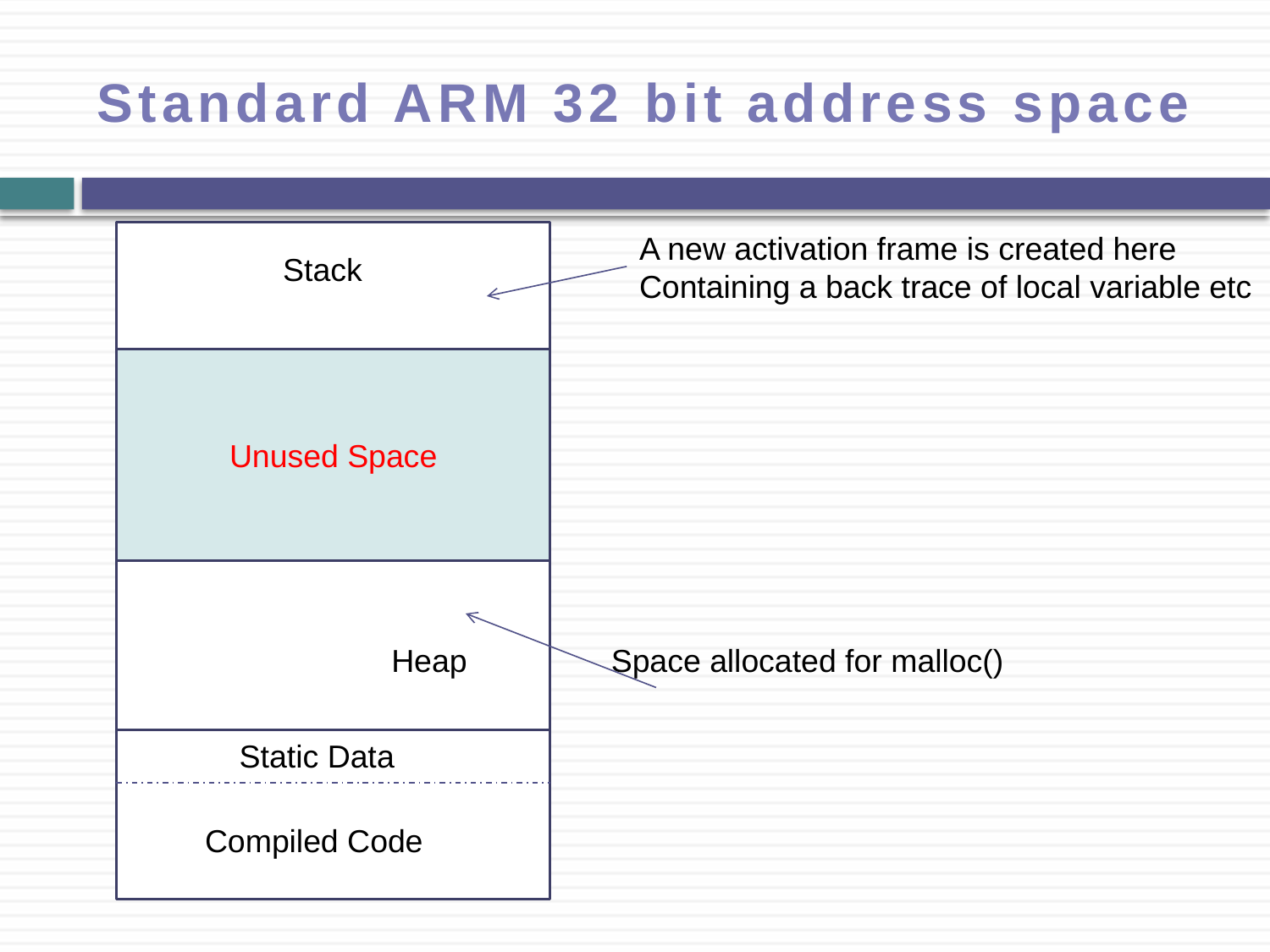

# Standard ARM 32 bit address space

A new activation frame is created here
Containing a back trace of local variable etc
Stack
Unused Space

Heap
Space allocated for malloc()

Static Data
Compiled Code